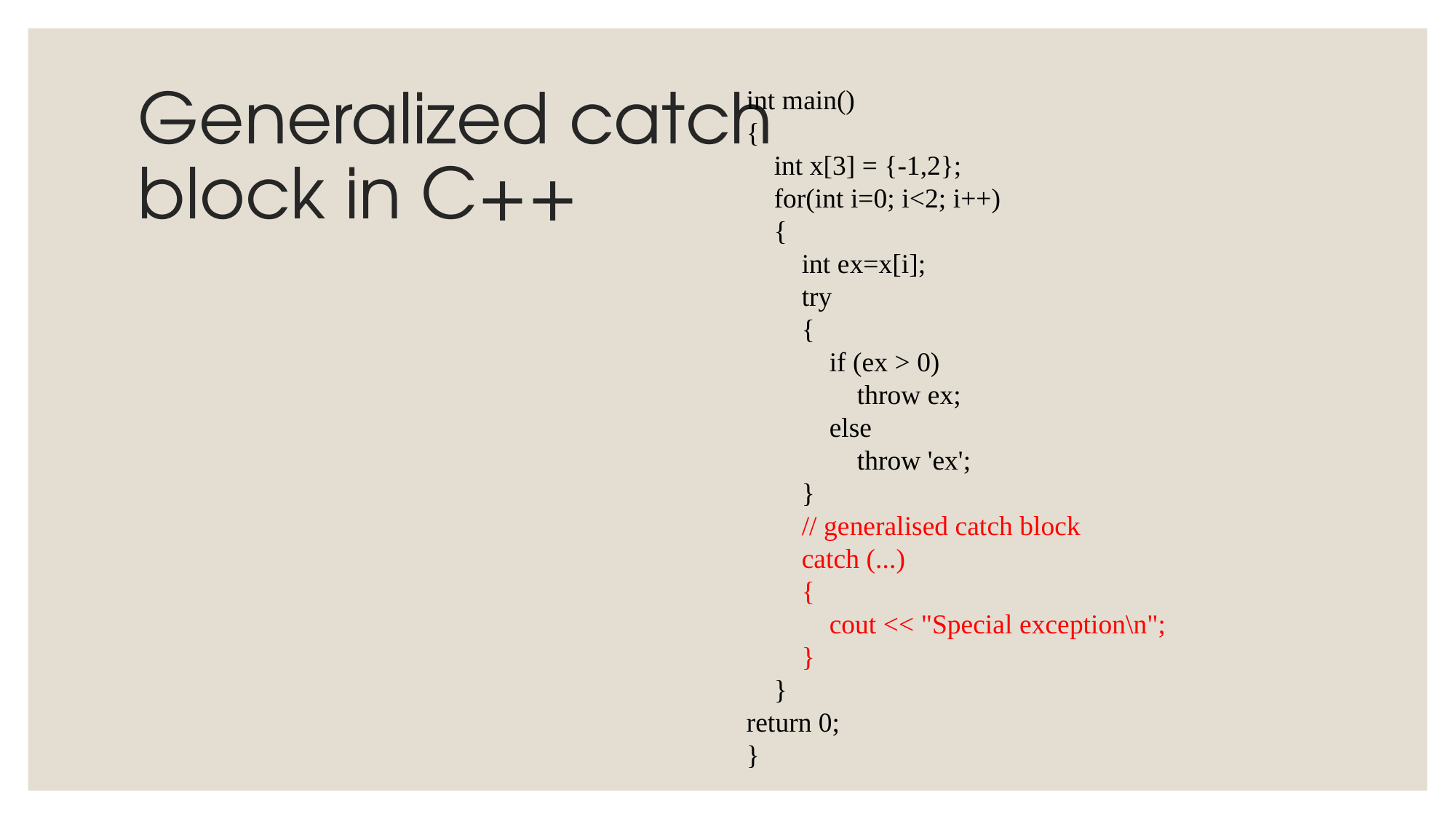

# Generalized catch block in C++
int main()
{
    int x[3] = {-1,2};
    for(int i=0; i<2; i++)
    {
        int ex=x[i];
        try
        {
            if (ex > 0)
                throw ex;
            else
                throw 'ex';
        }
        // generalised catch block
        catch (...)
        {
            cout << "Special exception\n";
        }
    }
return 0;
}